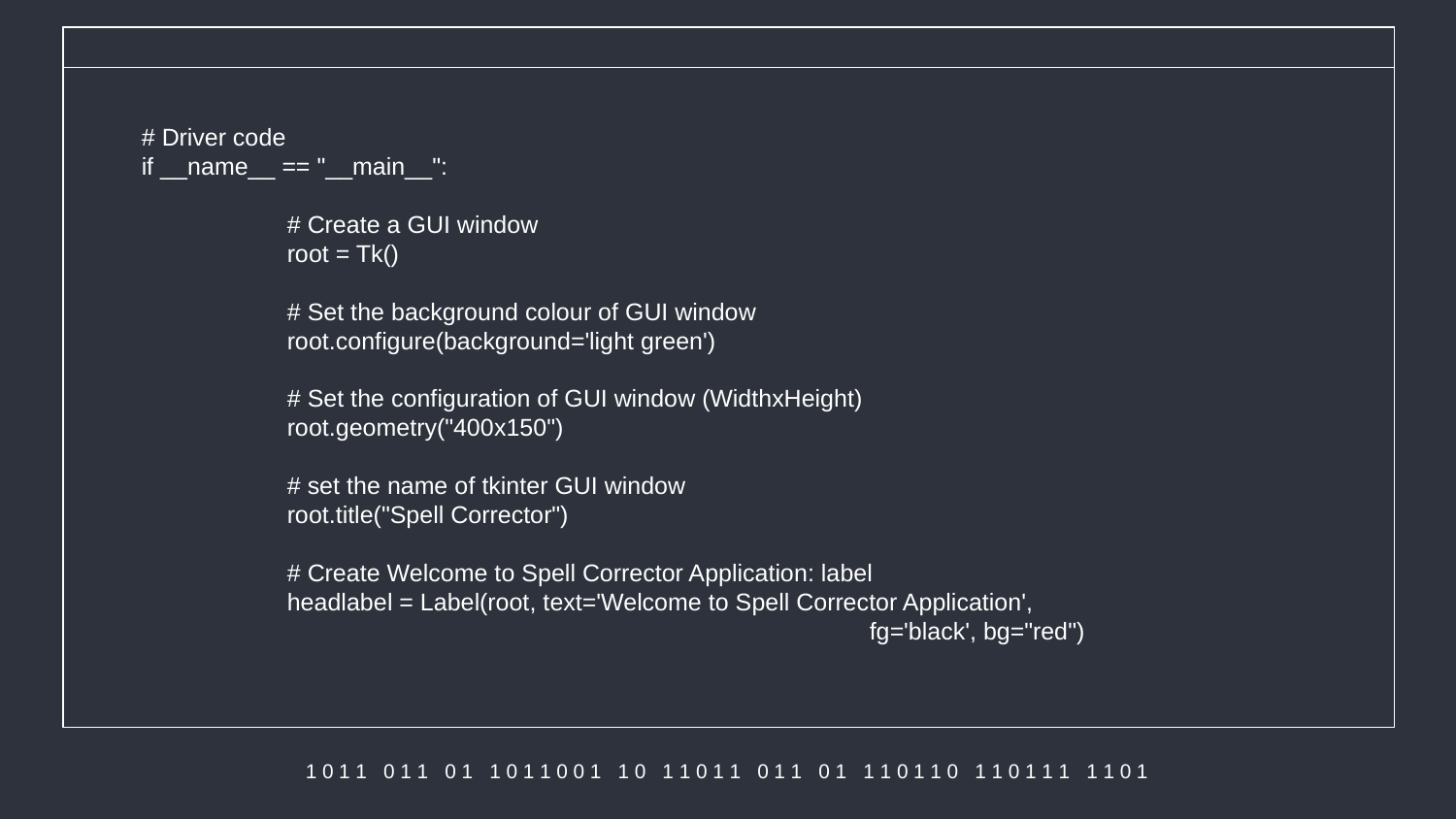

# Driver code
if __name__ == "__main__":

	# Create a GUI window
	root = Tk()

	# Set the background colour of GUI window
	root.configure(background='light green')

	# Set the configuration of GUI window (WidthxHeight)
	root.geometry("400x150")

	# set the name of tkinter GUI window
	root.title("Spell Corrector")

	# Create Welcome to Spell Corrector Application: label
	headlabel = Label(root, text='Welcome to Spell Corrector Application',
					fg='black', bg="red")